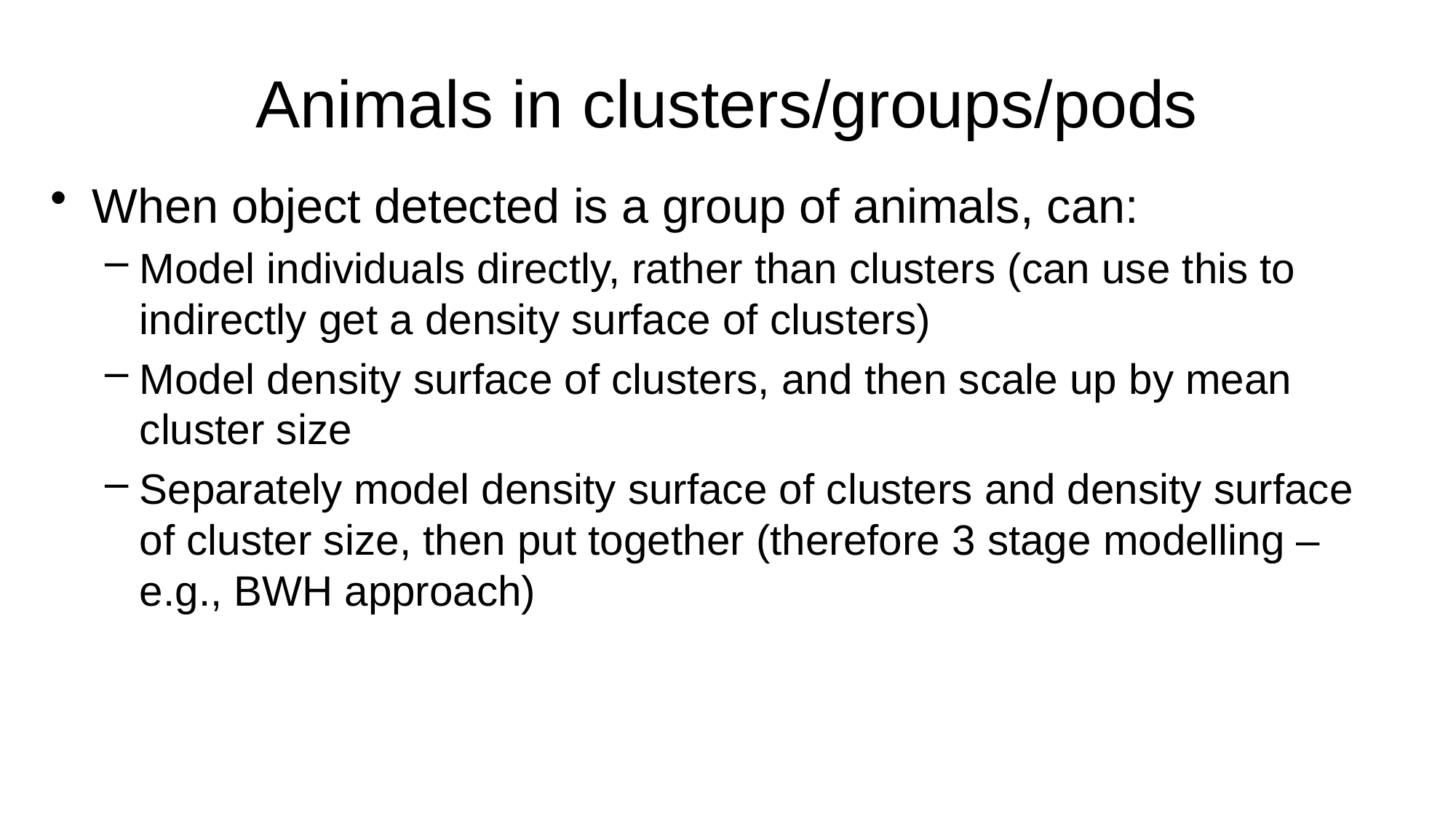

# Animals in clusters/groups/pods
When object detected is a group of animals, can:
Model individuals directly, rather than clusters (can use this to indirectly get a density surface of clusters)
Model density surface of clusters, and then scale up by mean cluster size
Separately model density surface of clusters and density surface of cluster size, then put together (therefore 3 stage modelling – e.g., BWH approach)